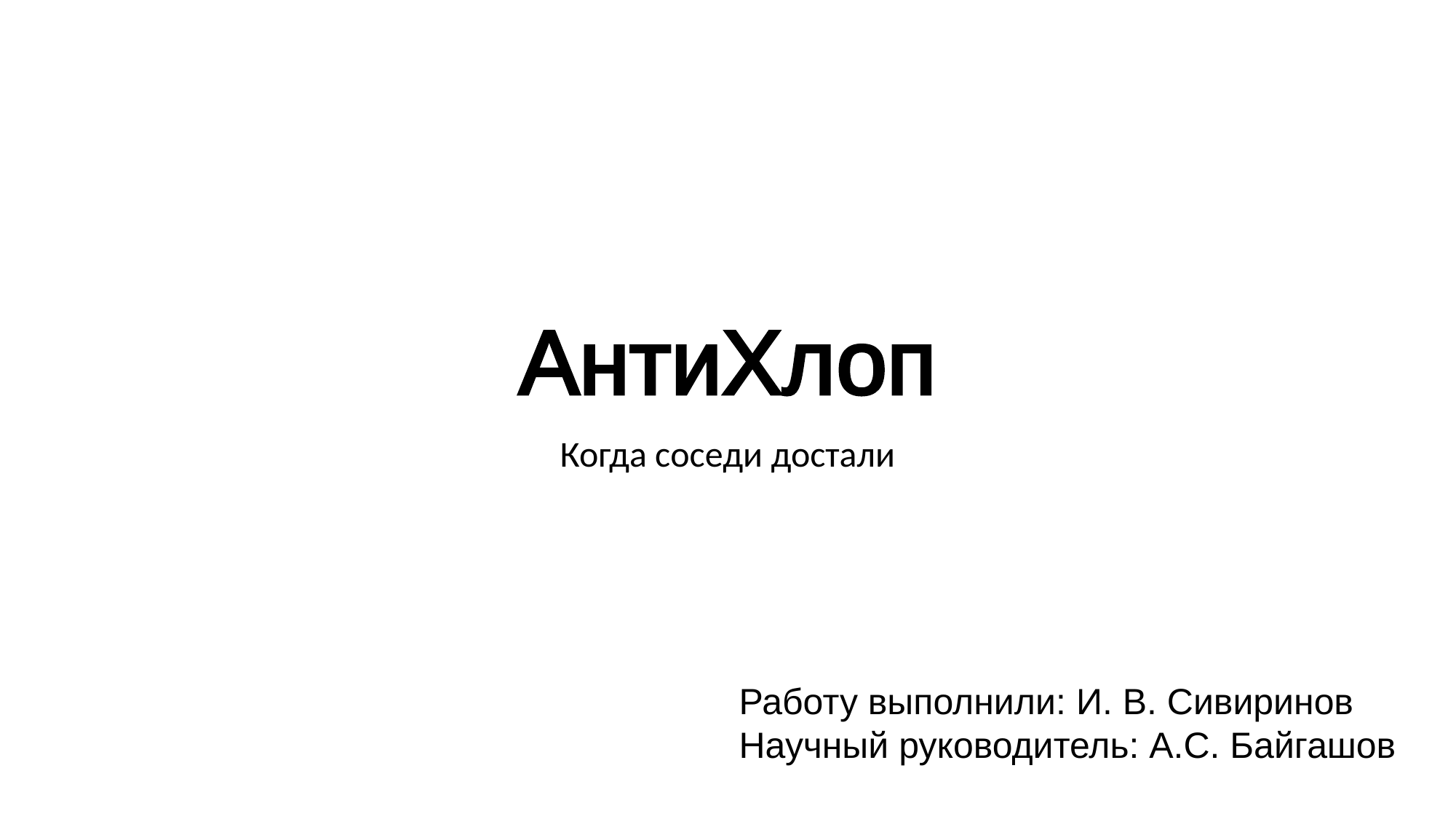

# АнтиХлоп
Когда соседи достали

Работу выполнили: И. В. Сивиринов
Научный руководитель: А.С. Байгашов